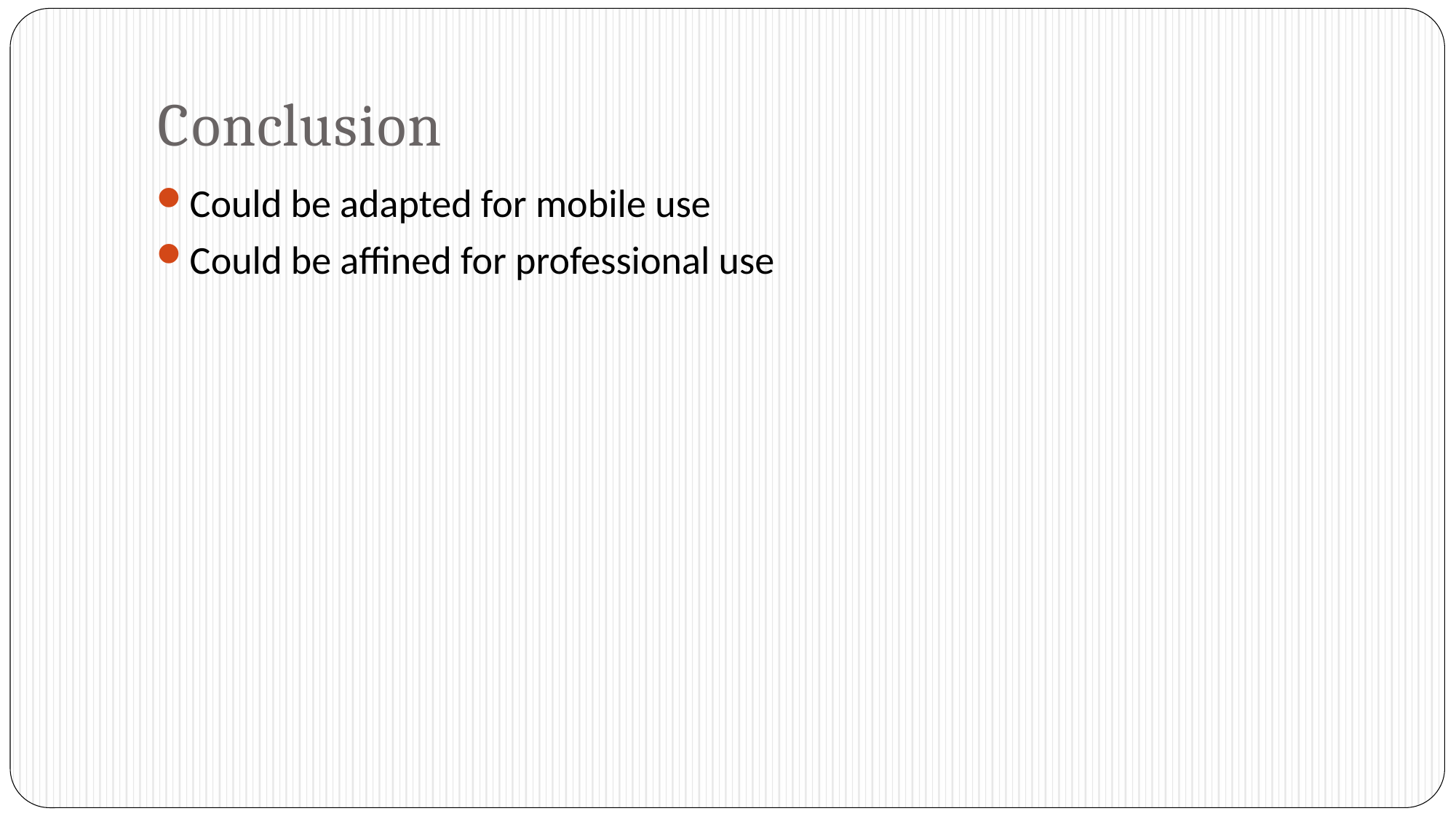

# Conclusion
Could be adapted for mobile use
Could be affined for professional use